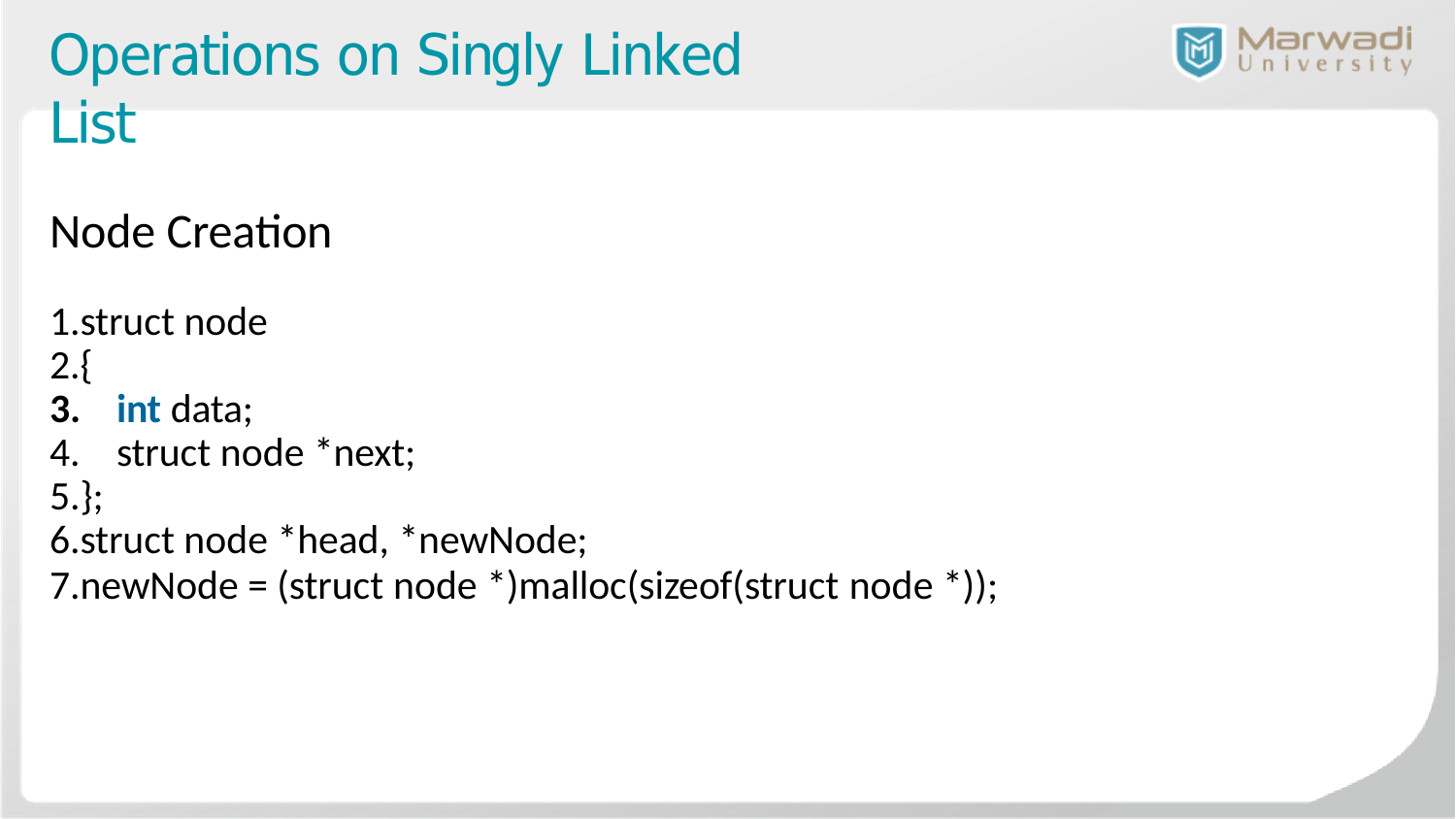

# Operations on Singly Linked List
Node Creation
1.struct node
2.{
int data;
struct node *next;
5.};
6.struct node *head, *newNode;
7.newNode = (struct node *)malloc(sizeof(struct node *));